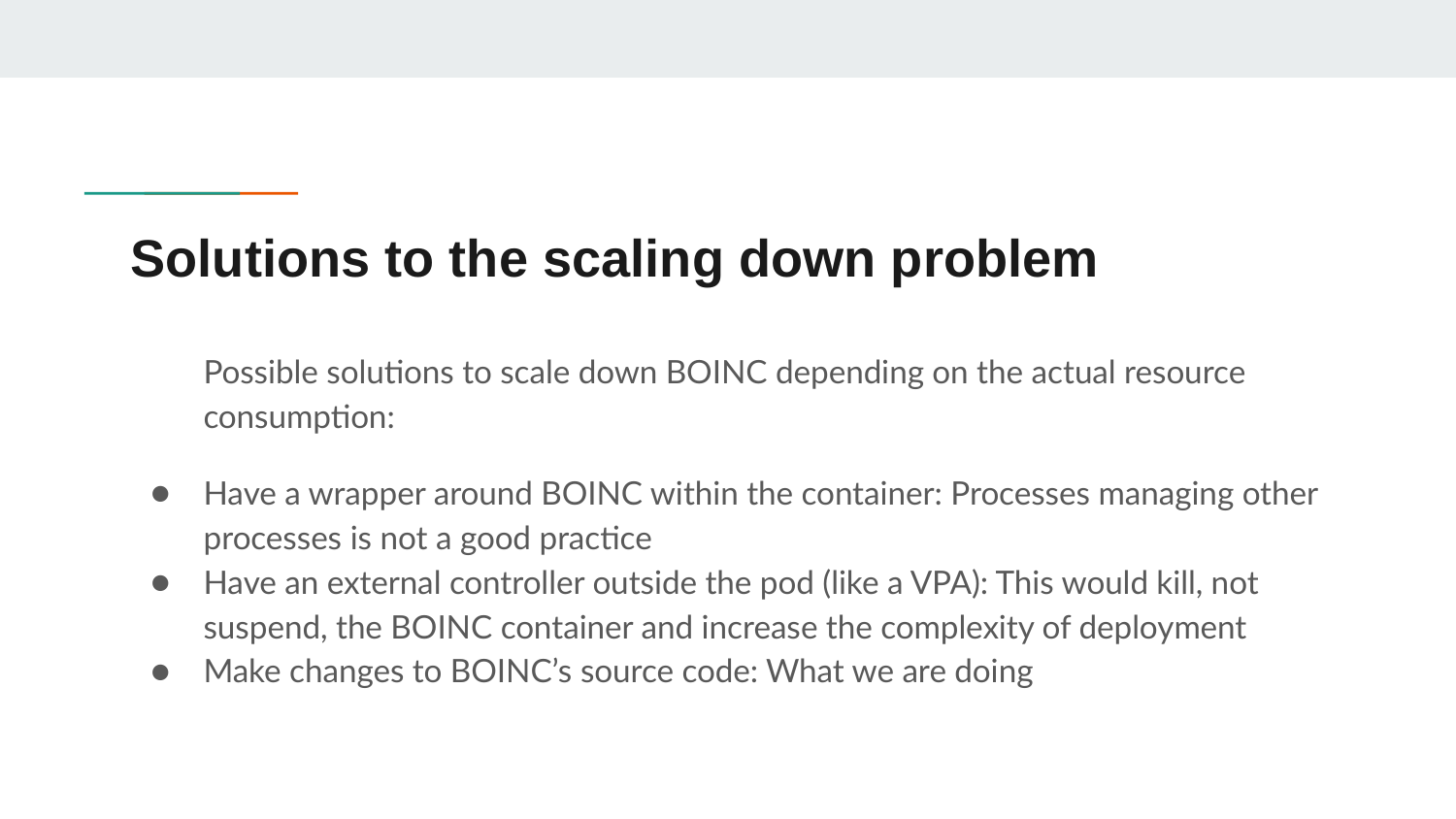

# Solutions to the scaling down problem
Possible solutions to scale down BOINC depending on the actual resource consumption:
Have a wrapper around BOINC within the container: Processes managing other processes is not a good practice
Have an external controller outside the pod (like a VPA): This would kill, not suspend, the BOINC container and increase the complexity of deployment
Make changes to BOINC’s source code: What we are doing